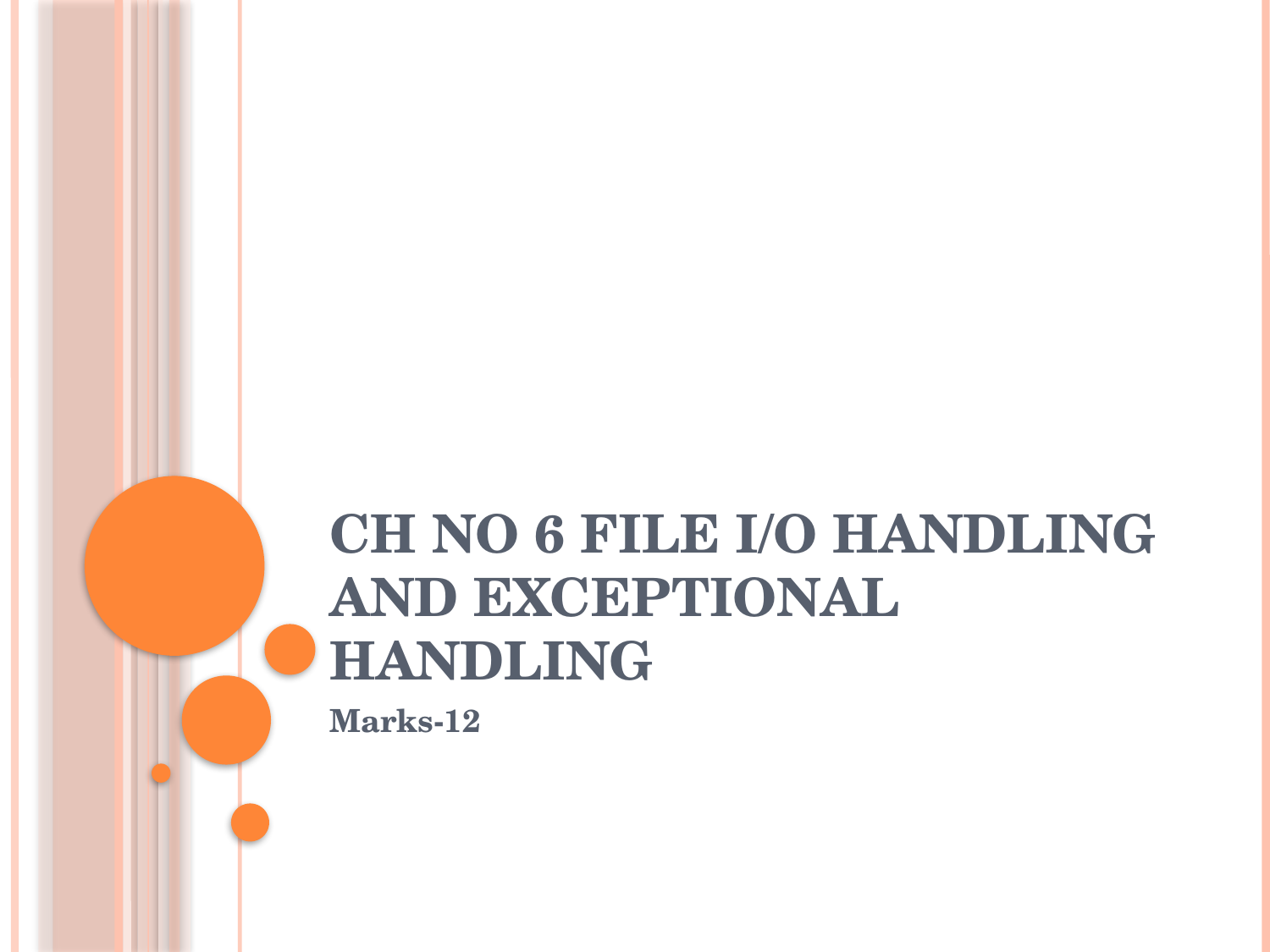

# Ch no 6 file i/o handling and exceptional handling
Marks-12